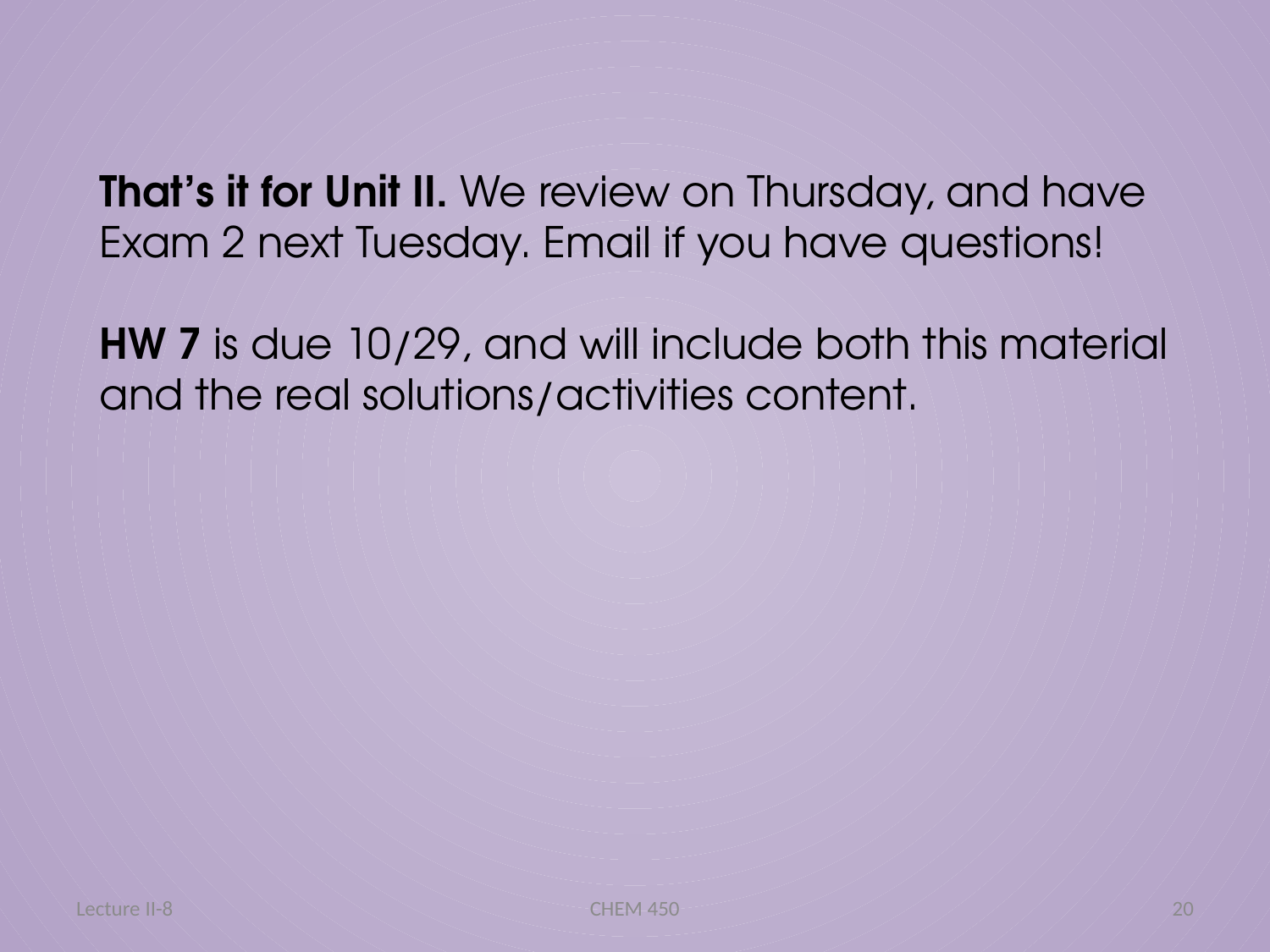

That’s it for Unit II. We review on Thursday, and have Exam 2 next Tuesday. Email if you have questions!

HW 7 is due 10/29, and will include both this material and the real solutions/activities content.
Lecture II-8
CHEM 450
20